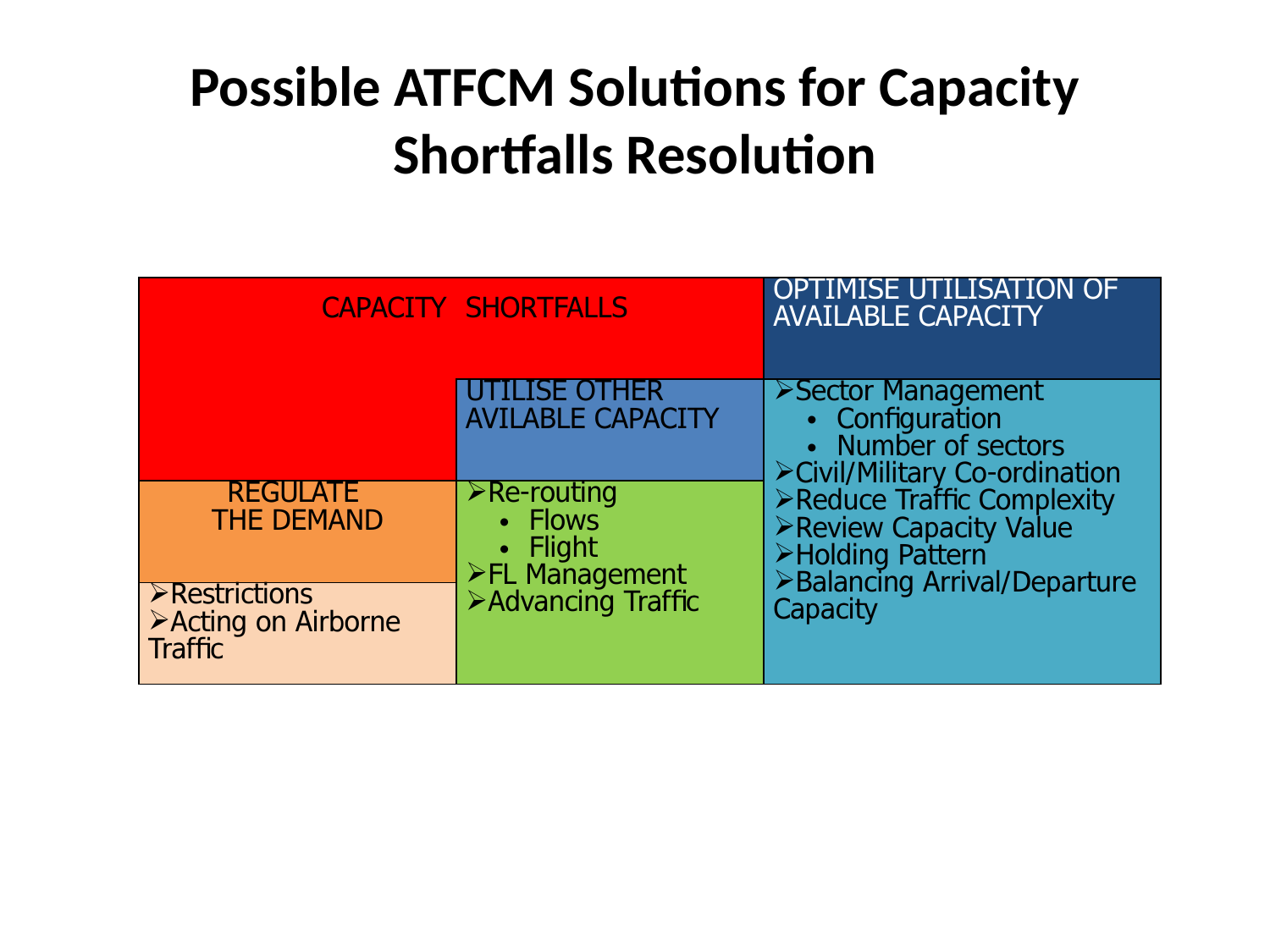

# Possible ATFCM Solutions for Capacity Shortfalls Resolution
| CAPACITY | SHORTFALLS | OPTIMISE UTILISATION OF AVAILABLE CAPACITY |
| --- | --- | --- |
|  | UTILISE OTHER AVILABLE CAPACITY | Sector Management Configuration Number of sectors Civil/Military Co-ordination Reduce Traffic Complexity Review Capacity Value Holding Pattern Balancing Arrival/Departure Capacity |
| REGULATE THE DEMAND | Re-routing Flows Flight FL Management Advancing Traffic |  |
| Restrictions Acting on Airborne Traffic |  |  |